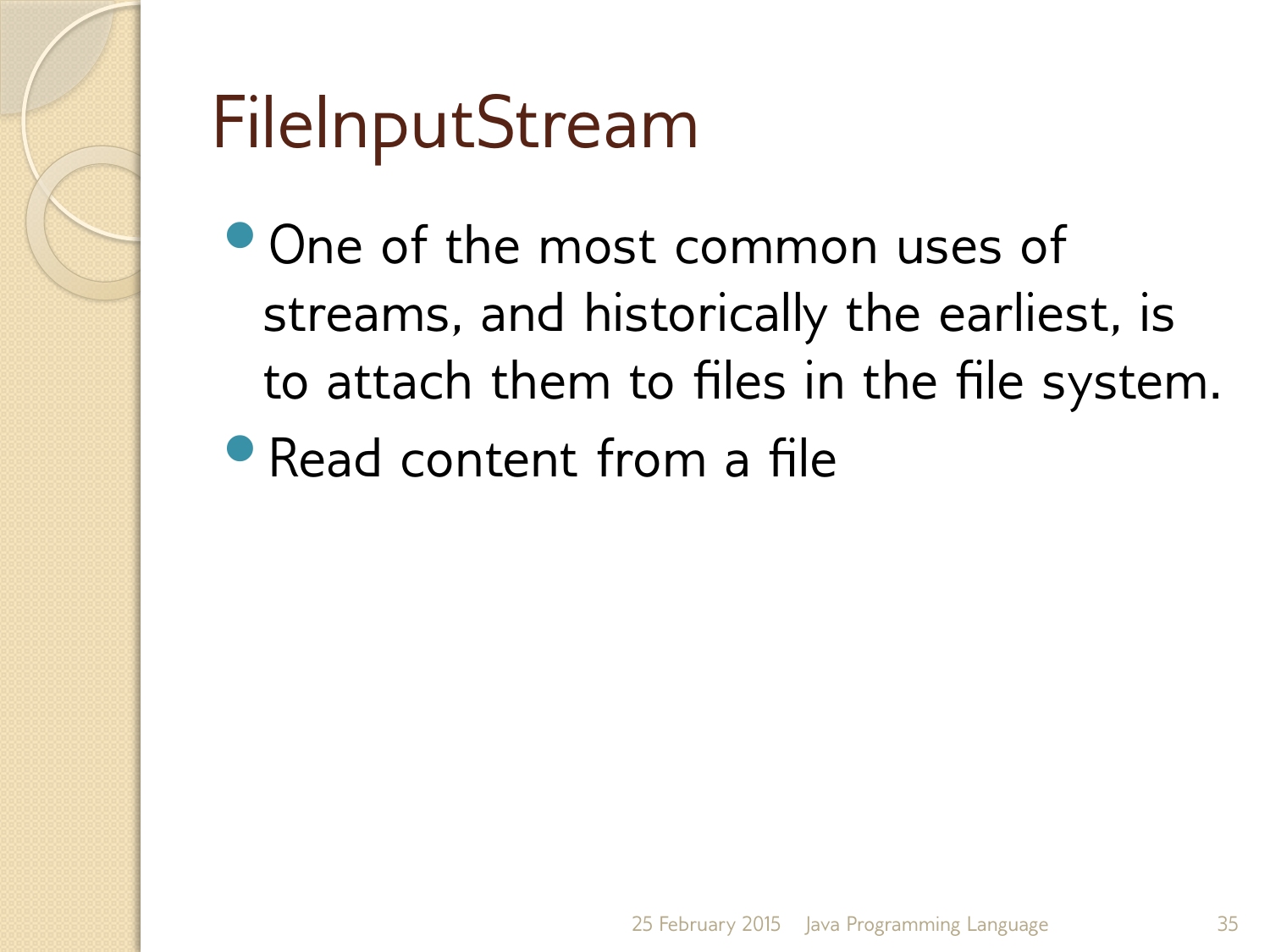

# FileInputStream
One of the most common uses of streams, and historically the earliest, is to attach them to files in the file system.
Read content from a file
25 February 2015
Java Programming Language
35